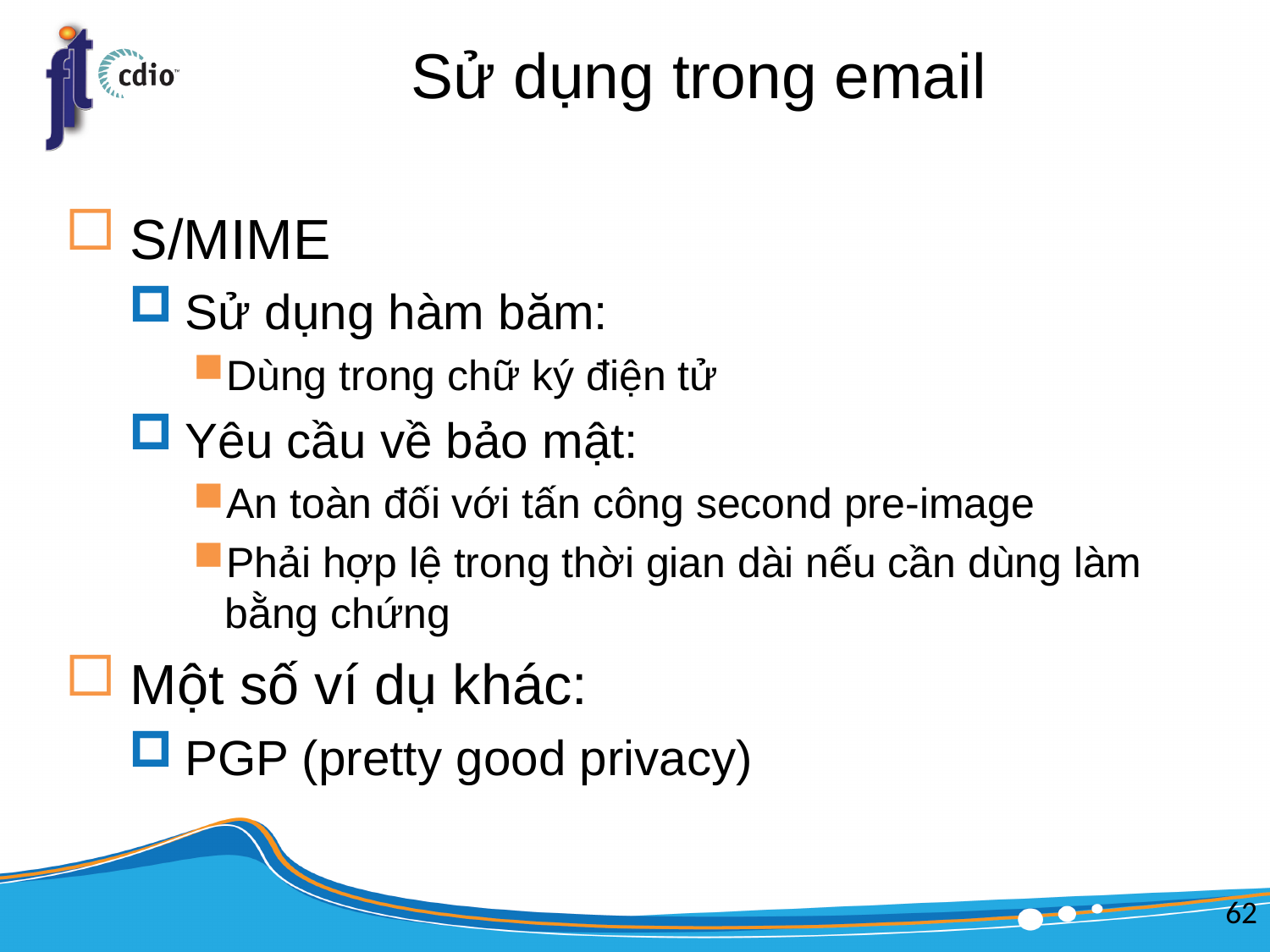

# Sử dụng trong email
S/MIME
Sử dụng hàm băm:
Dùng trong chữ ký điện tử
Yêu cầu về bảo mật:
An toàn đối với tấn công second pre-image
Phải hợp lệ trong thời gian dài nếu cần dùng làm bằng chứng
Một số ví dụ khác:
PGP (pretty good privacy)
62